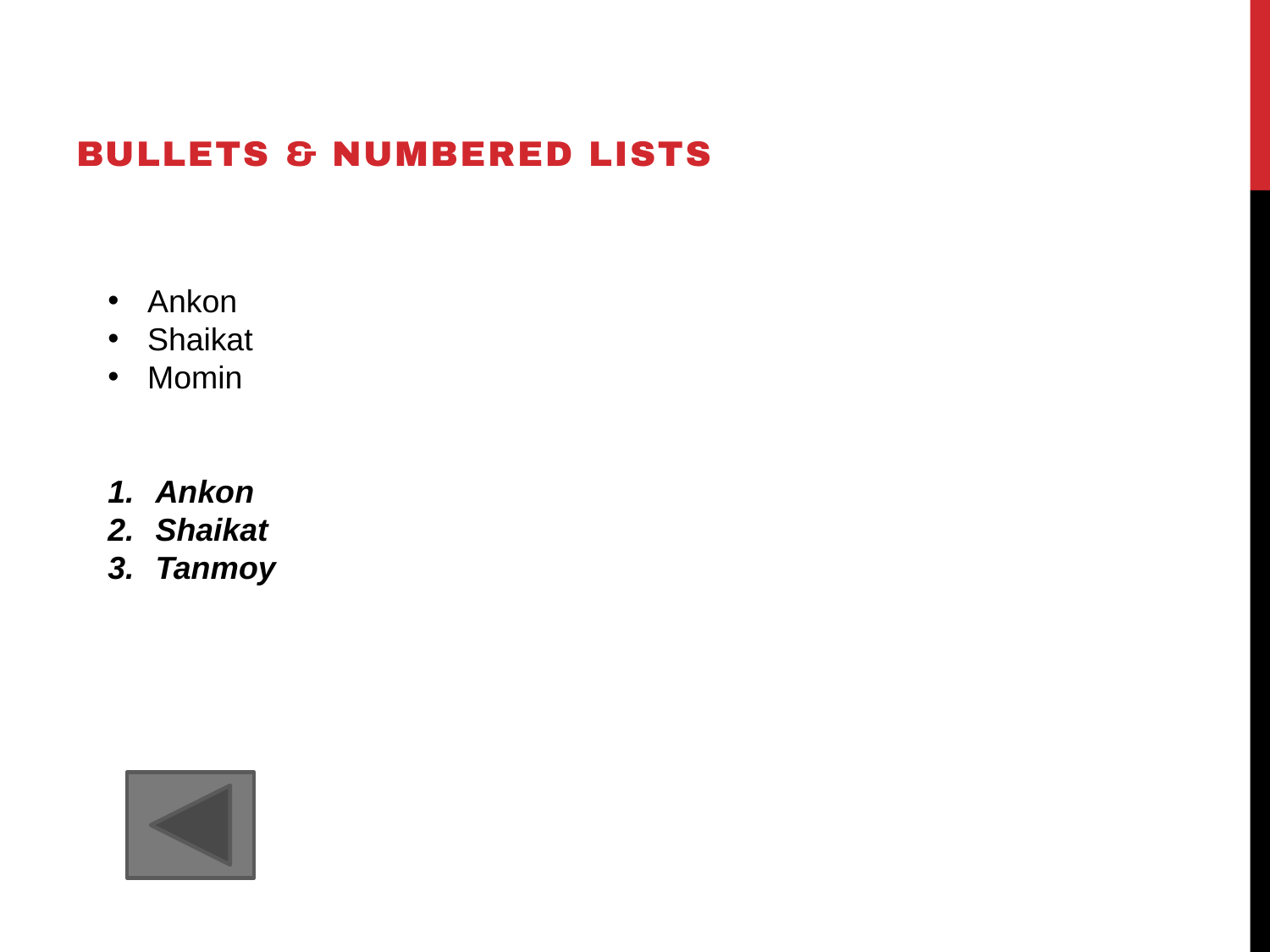

Bullets & numbered lists
Ankon
Shaikat
Momin

Ankon
Shaikat
Tanmoy